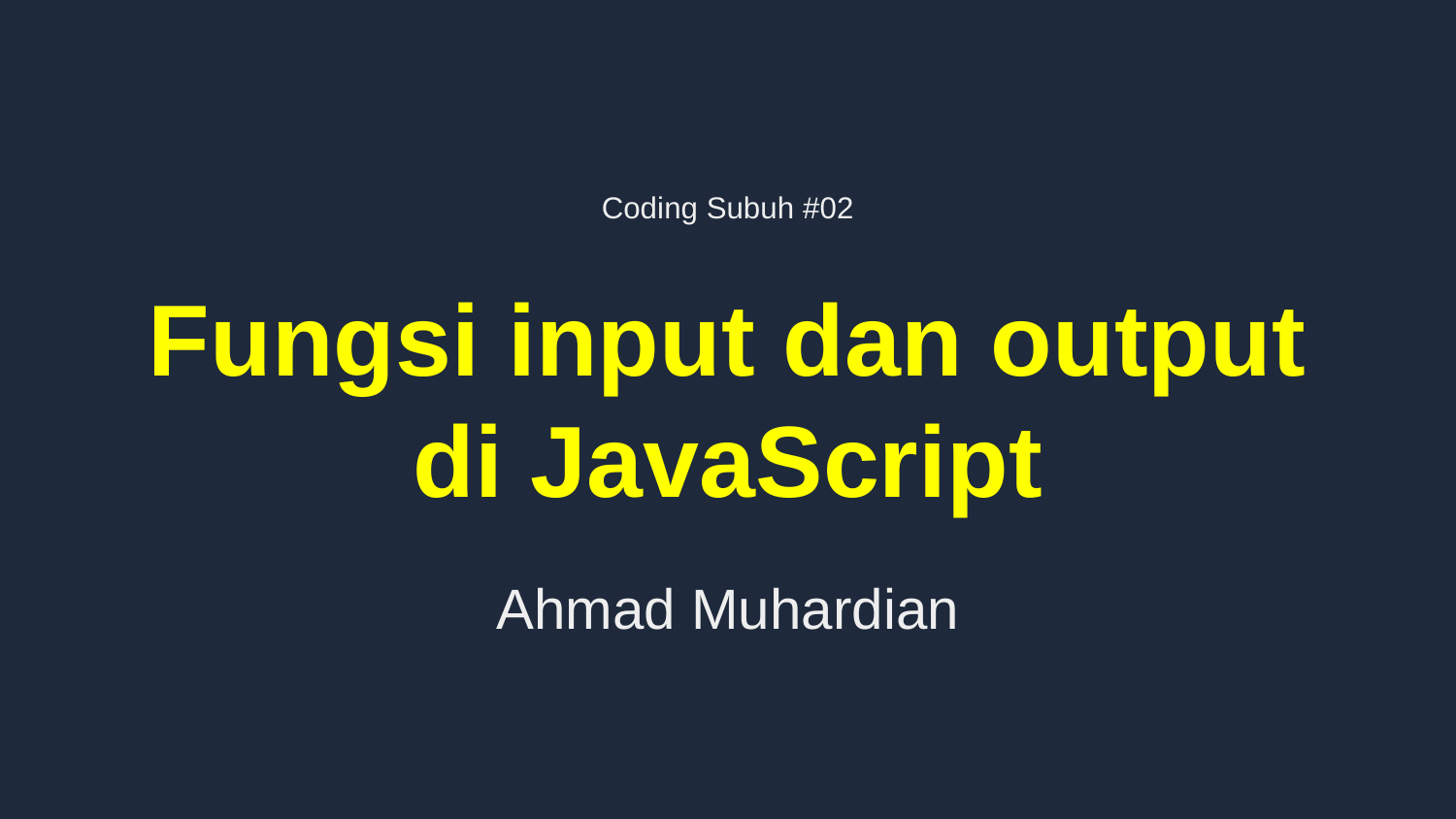

Coding Subuh #02
# Fungsi input dan output di JavaScript
Ahmad Muhardian